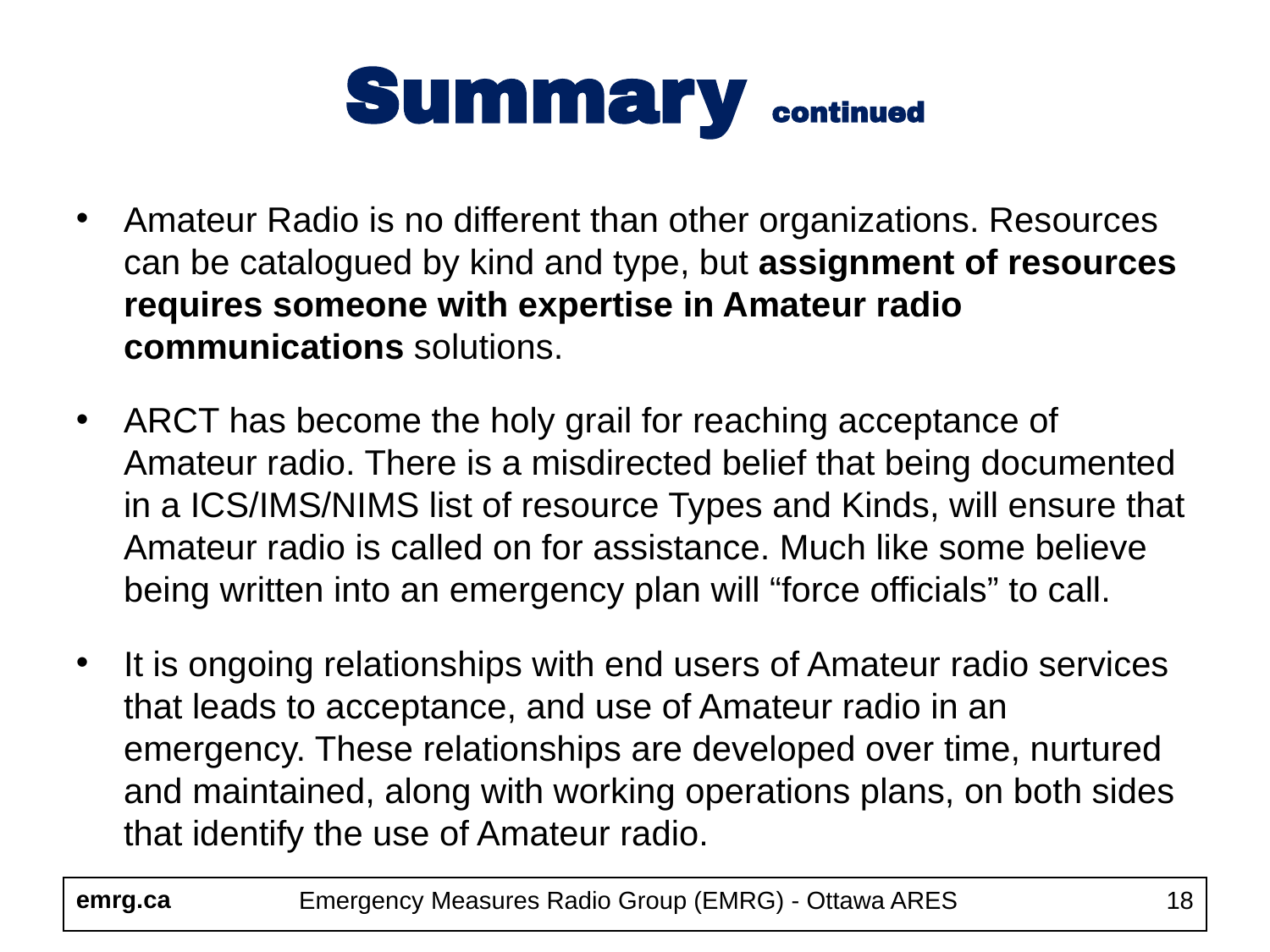

Summary continued
Amateur Radio is no different than other organizations. Resources can be catalogued by kind and type, but assignment of resources requires someone with expertise in Amateur radio communications solutions.
ARCT has become the holy grail for reaching acceptance of Amateur radio. There is a misdirected belief that being documented in a ICS/IMS/NIMS list of resource Types and Kinds, will ensure that Amateur radio is called on for assistance. Much like some believe being written into an emergency plan will “force officials” to call.
It is ongoing relationships with end users of Amateur radio services that leads to acceptance, and use of Amateur radio in an emergency. These relationships are developed over time, nurtured and maintained, along with working operations plans, on both sides that identify the use of Amateur radio.

Emergency Measures Radio Group (EMRG) - Ottawa ARES
18